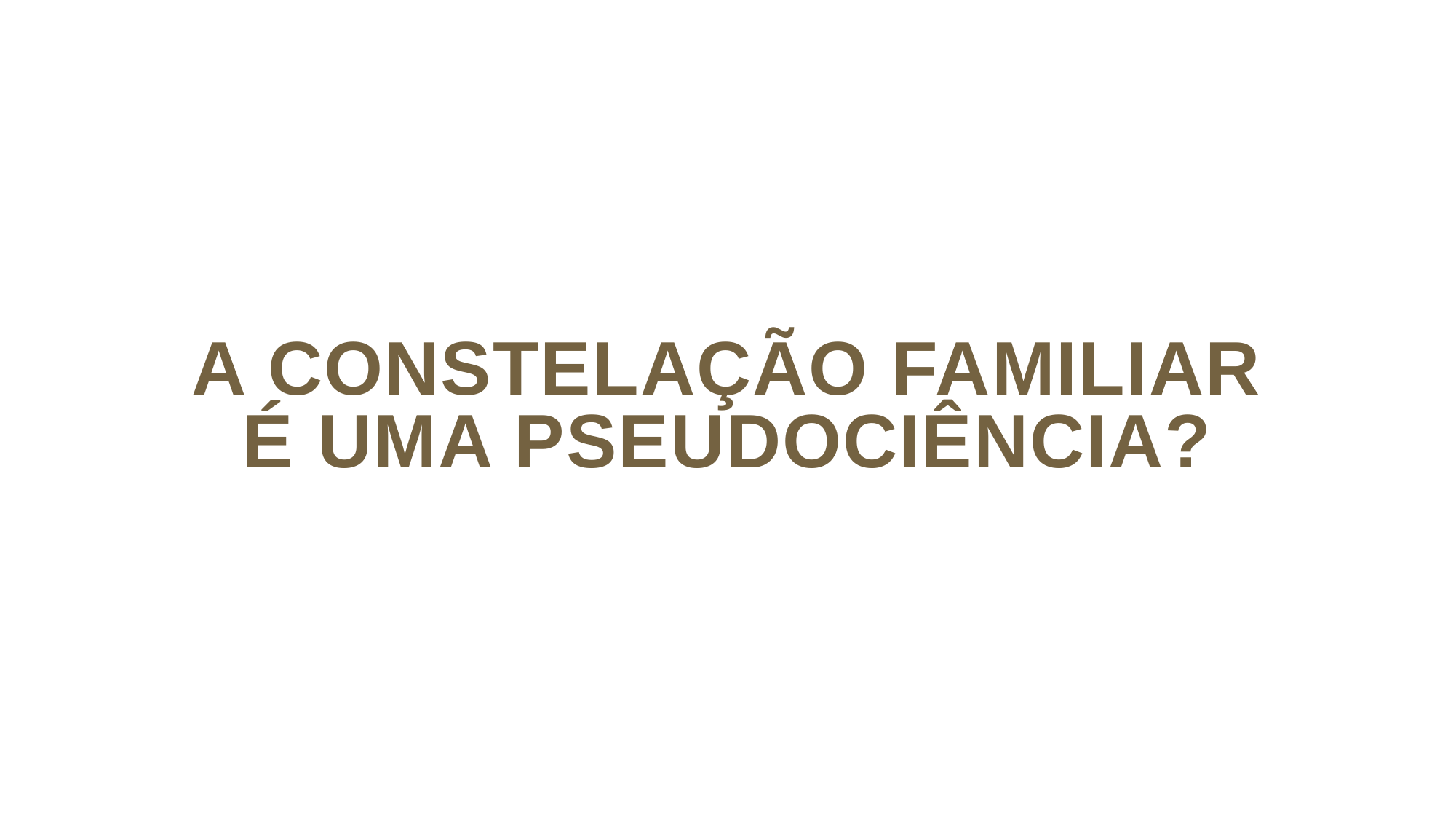

# A CONSTELAÇÃO FAMILIAR É UMA PSEUDOCIÊNCIA?